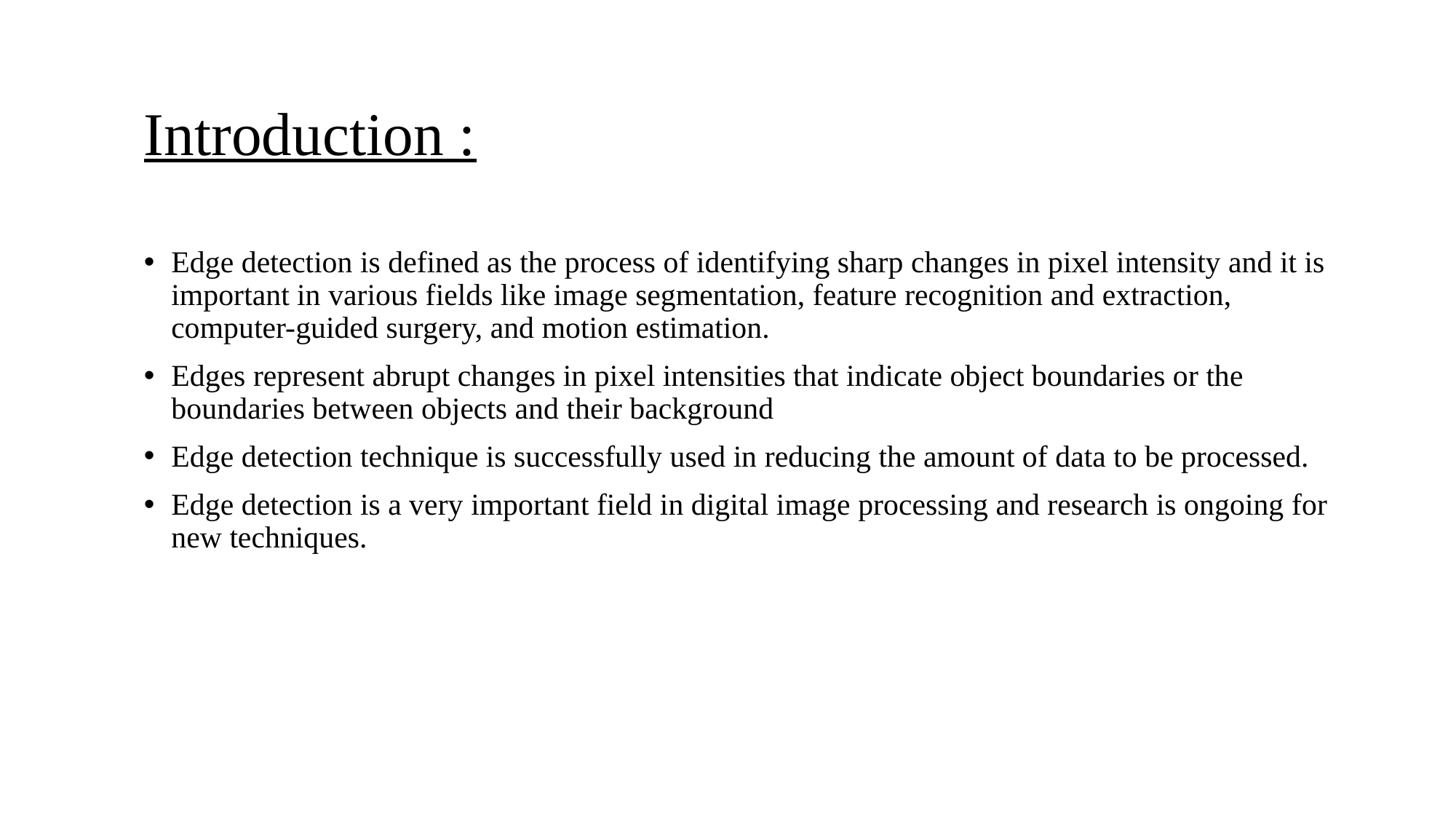

# Introduction :
Edge detection is defined as the process of identifying sharp changes in pixel intensity and it is important in various fields like image segmentation, feature recognition and extraction, computer-guided surgery, and motion estimation.
Edges represent abrupt changes in pixel intensities that indicate object boundaries or the boundaries between objects and their background
Edge detection technique is successfully used in reducing the amount of data to be processed.
Edge detection is a very important field in digital image processing and research is ongoing for new techniques.